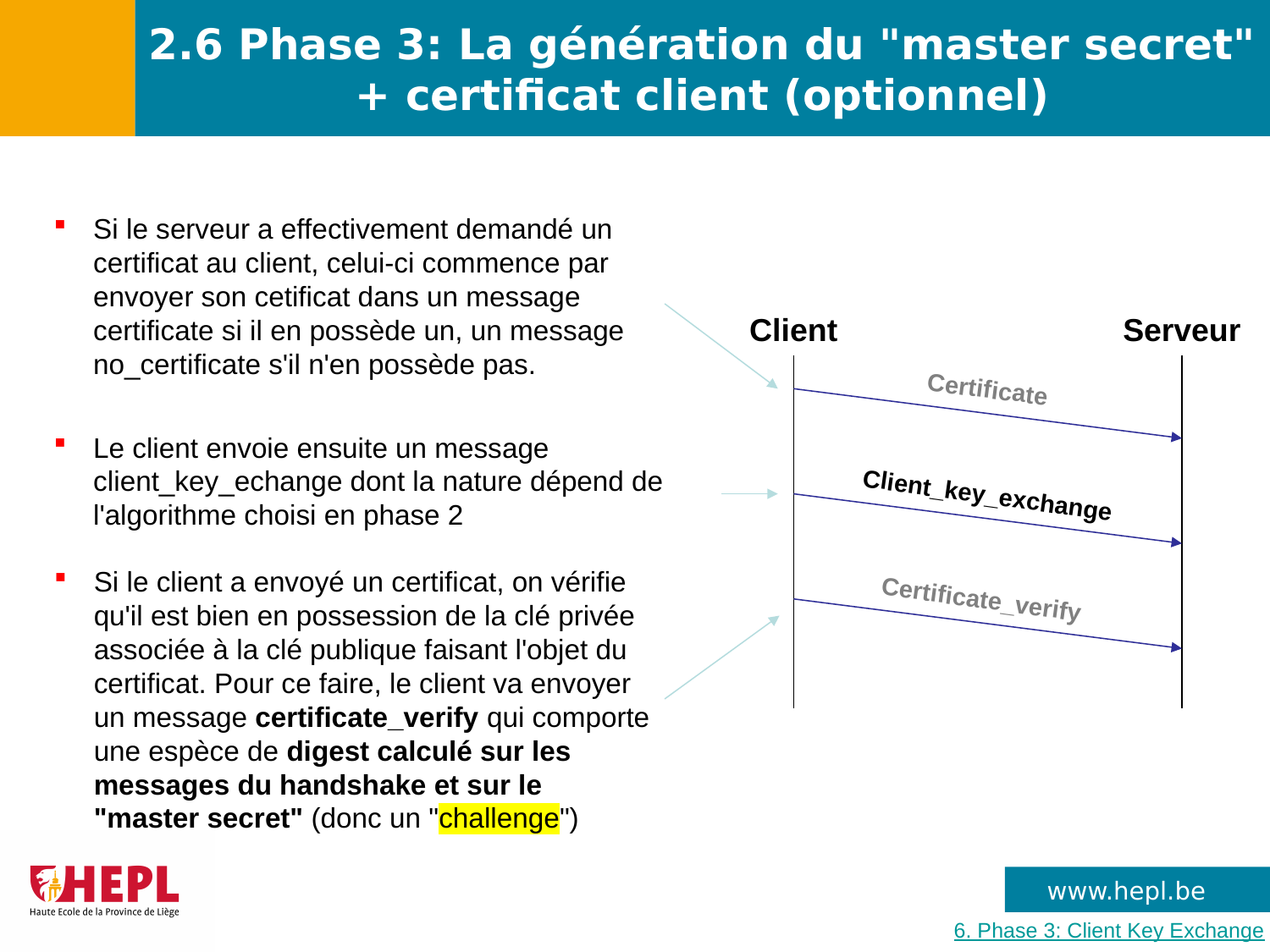

# 2.6 Phase 3: La génération du "master secret" + certificat client (optionnel)
Si le serveur a effectivement demandé un certificat au client, celui-ci commence par envoyer son cetificat dans un message certificate si il en possède un, un message no_certificate s'il n'en possède pas.
Client
Serveur
Certificate
Client_key_exchange
Certificate_verify
Le client envoie ensuite un message client_key_echange dont la nature dépend de l'algorithme choisi en phase 2
Si le client a envoyé un certificat, on vérifie qu'il est bien en possession de la clé privée associée à la clé publique faisant l'objet du certificat. Pour ce faire, le client va envoyer un message certificate_verify qui comporte une espèce de digest calculé sur les messages du handshake et sur le "master secret" (donc un "challenge")
6. Phase 3: Client Key Exchange